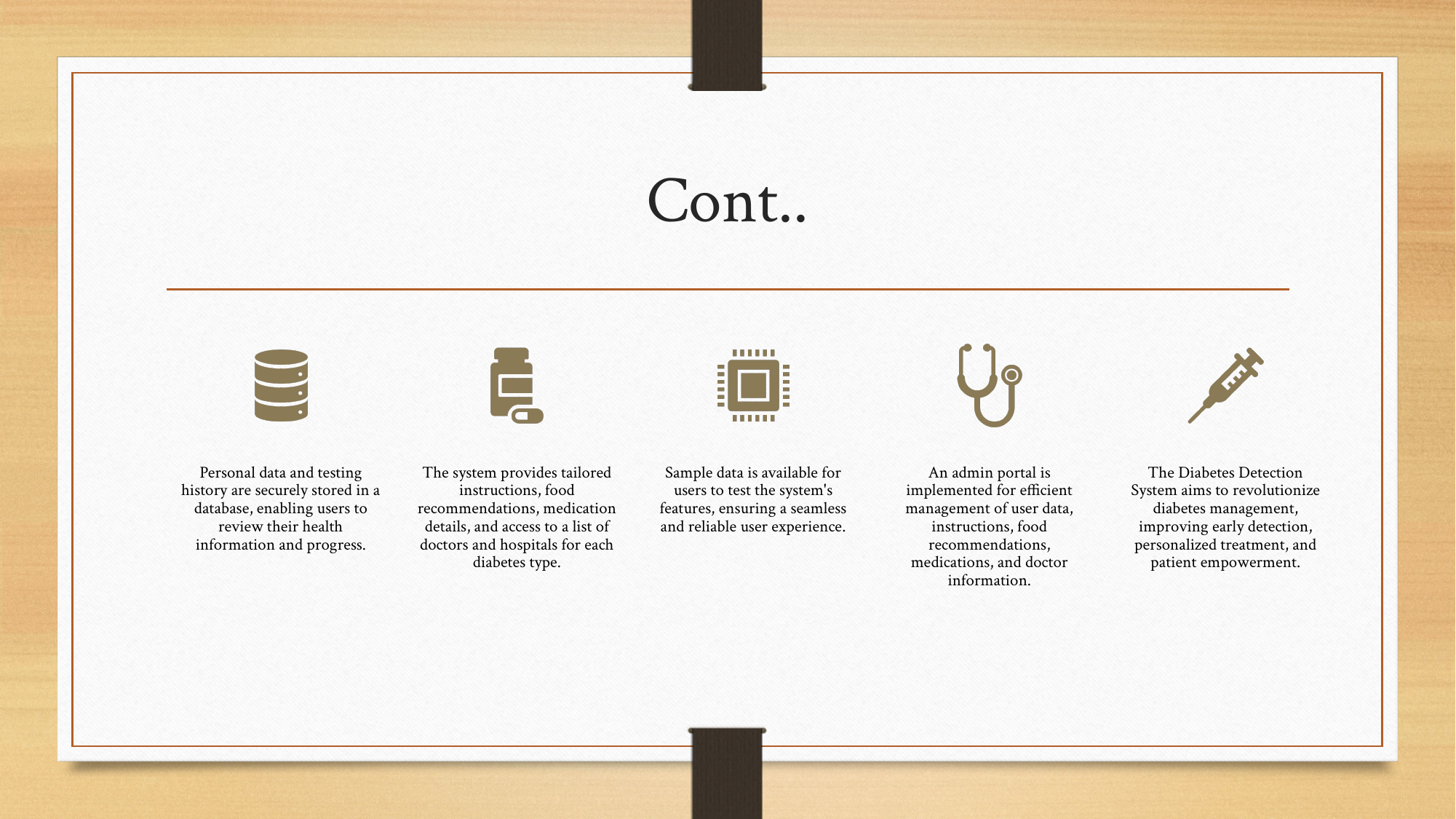

# Cont..
Personal data and testing history are securely stored in a database, enabling users to review their health information and progress.
The system provides tailored instructions, food recommendations, medication details, and access to a list of doctors and hospitals for each diabetes type.
Sample data is available for users to test the system's features, ensuring a seamless and reliable user experience.
An admin portal is implemented for efficient management of user data, instructions, food recommendations, medications, and doctor information.
The Diabetes Detection System aims to revolutionize diabetes management, improving early detection, personalized treatment, and patient empowerment.